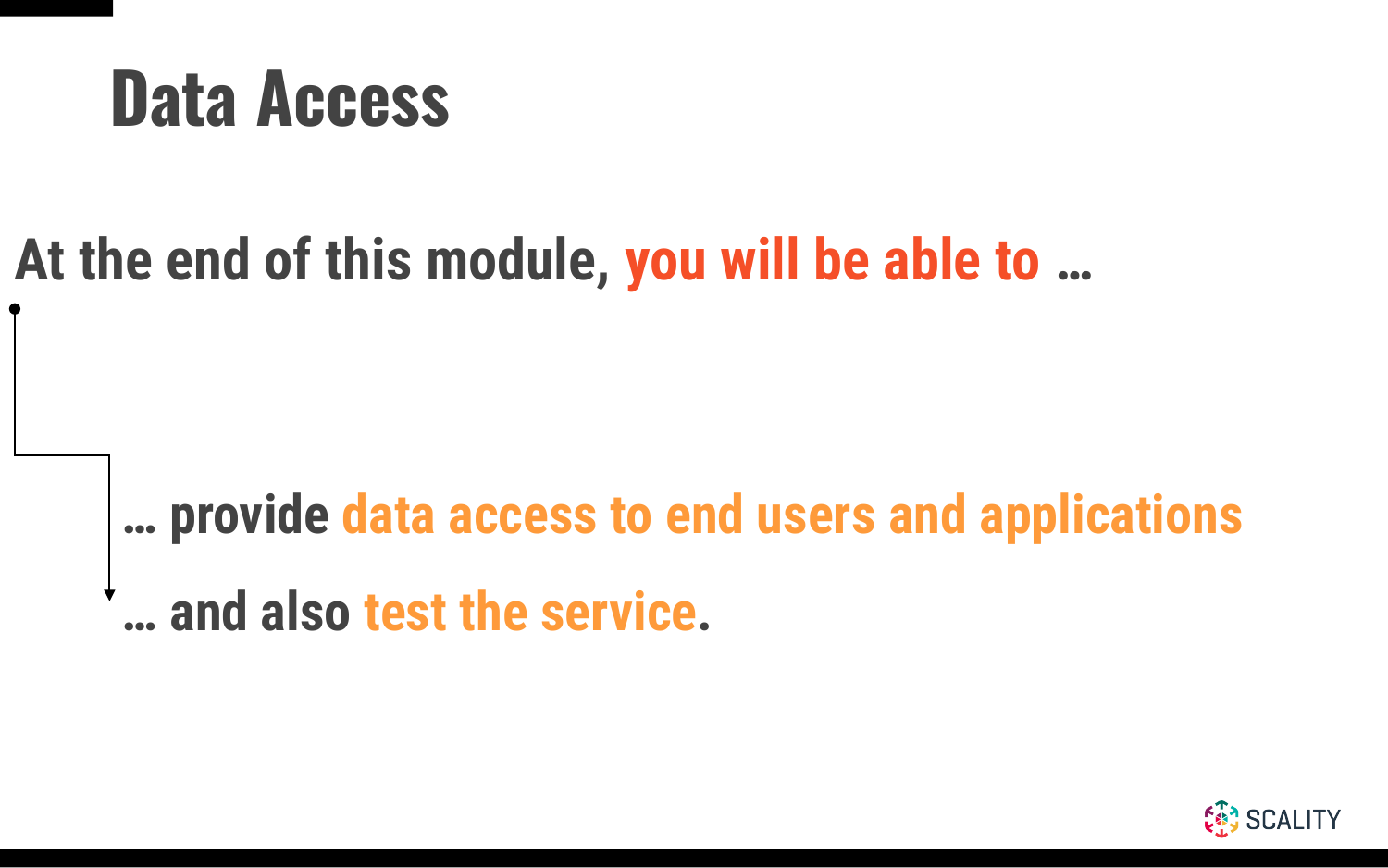

Data Access
At the end of this module, you will be able to …
… provide data access to end users and applications
… and also test the service.